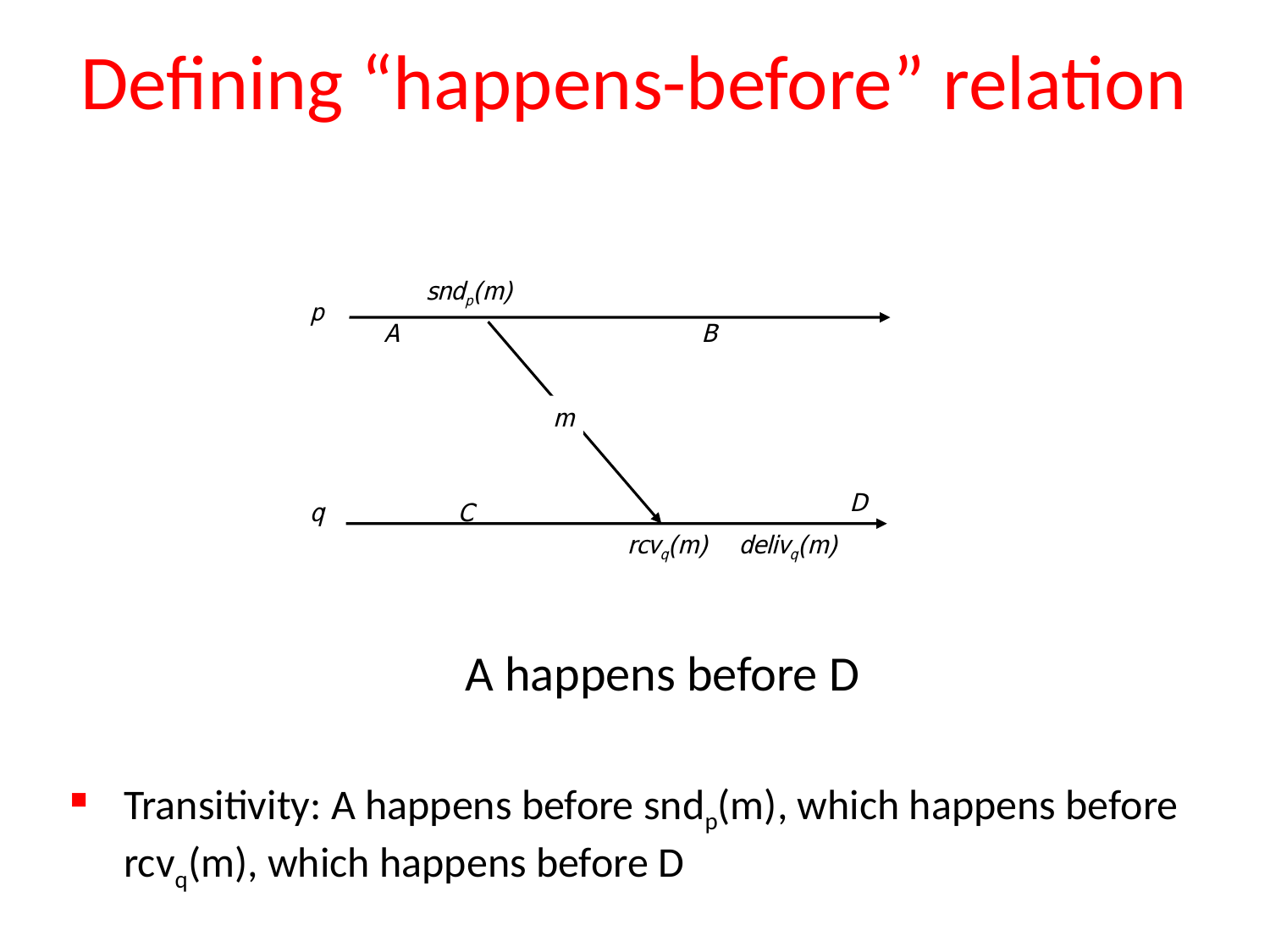

# Defining “happens-before” relation
sndp(m)
p
A
B

m
D
q
C
rcvq(m)    delivq(m)

A happens before D

Transitivity: A happens before sndp(m), which happens before rcvq(m), which happens before D